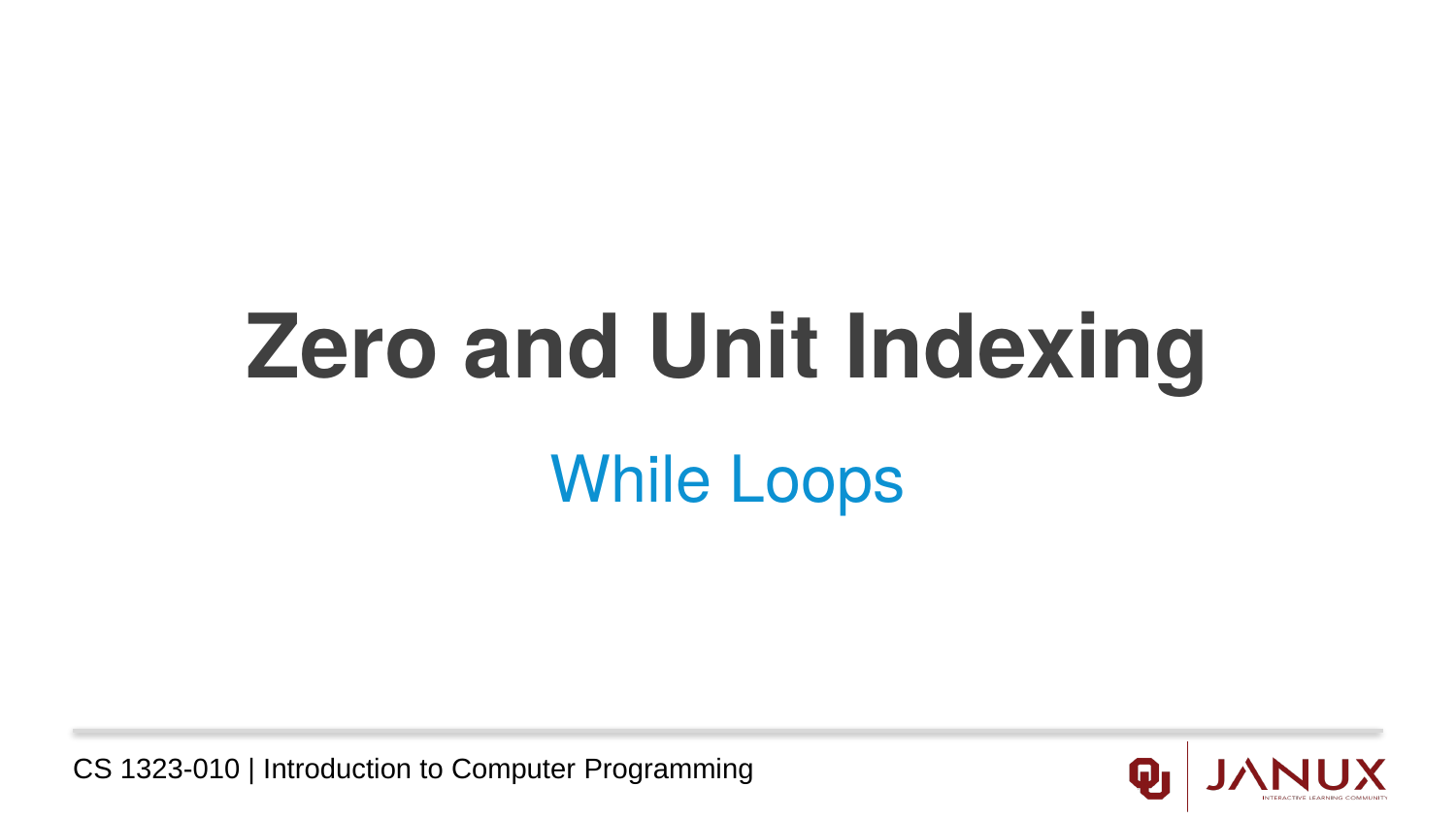

# Zero and Unit Indexing
While Loops